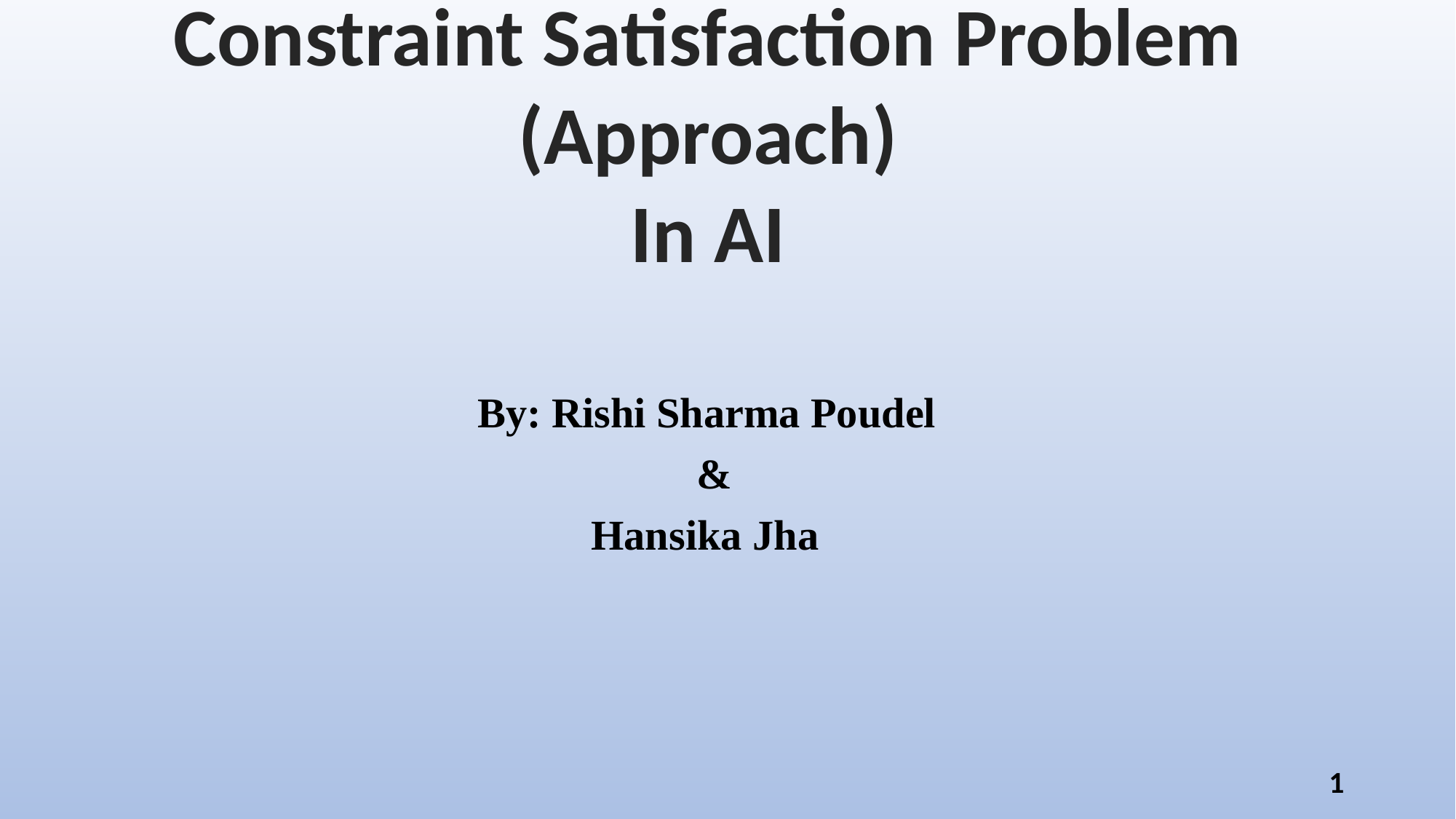

By: Rishi Sharma Poudel
                                                                 &
                                                       Hansika Jha

Constraint Satisfaction Problem (Approach)
In AI
1